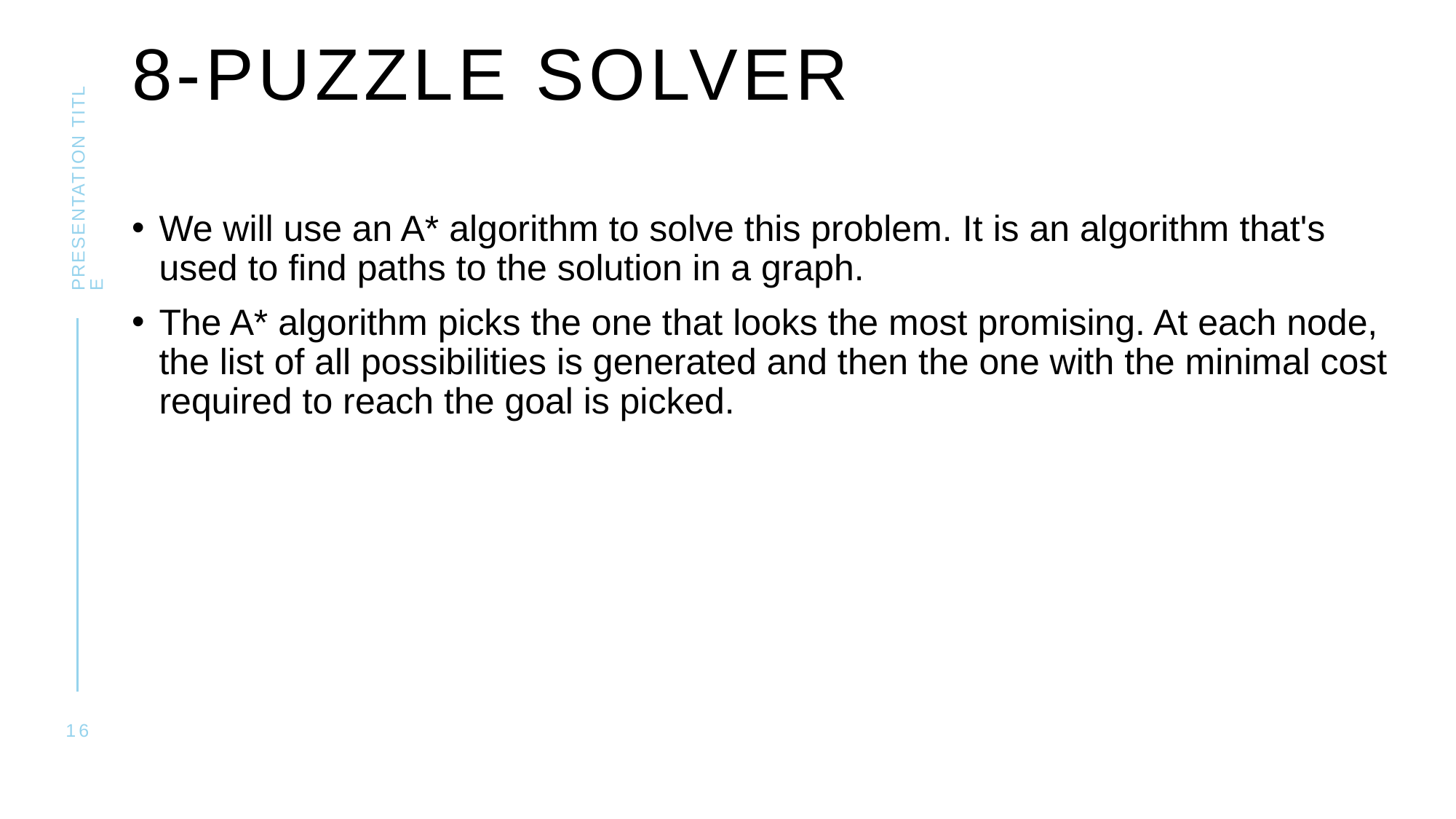

# 8-puzzle solver
presentation title
We will use an A* algorithm to solve this problem. It is an algorithm that's used to find paths to the solution in a graph.
The A* algorithm picks the one that looks the most promising. At each node, the list of all possibilities is generated and then the one with the minimal cost required to reach the goal is picked.
16